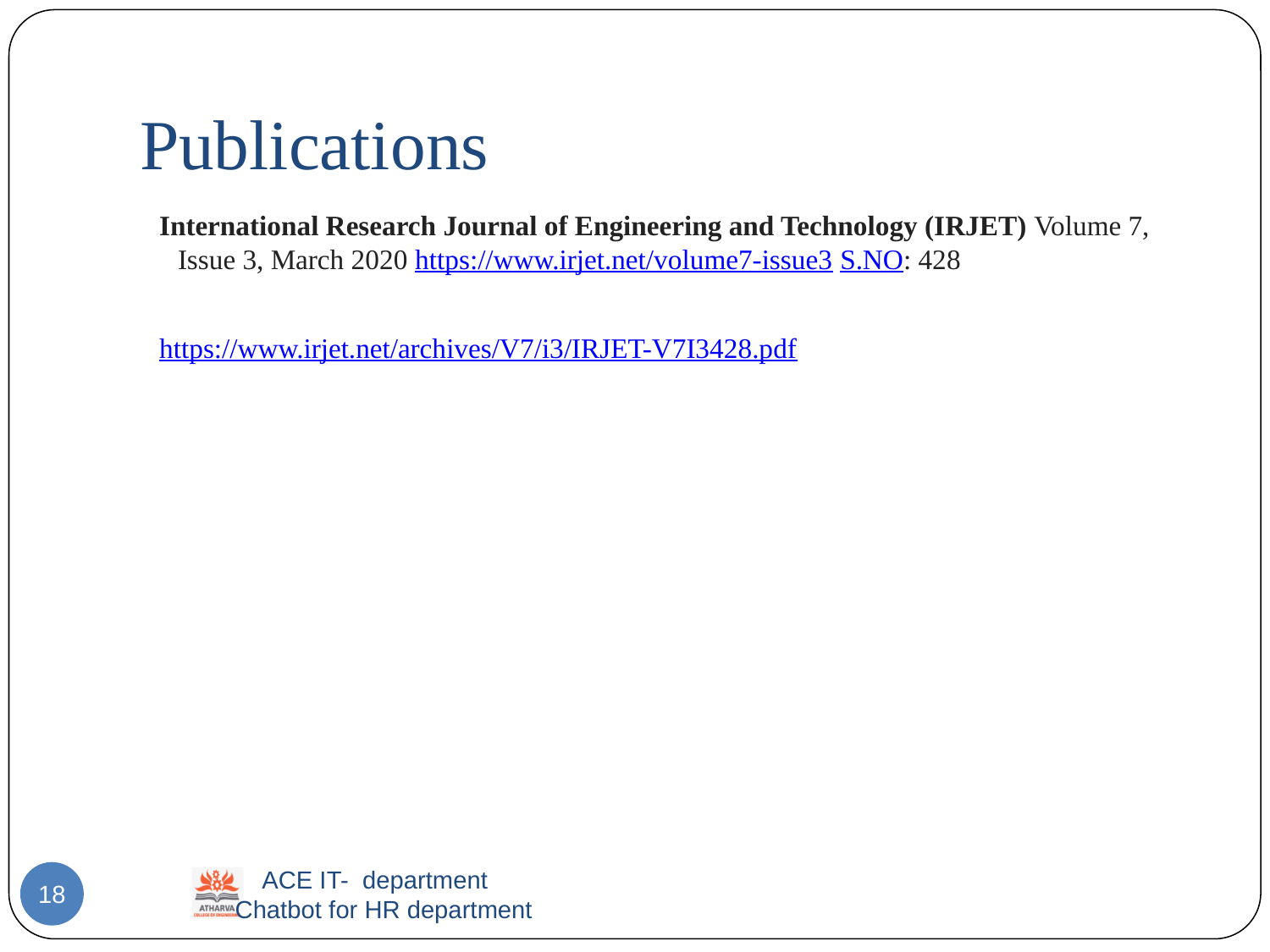

# Publications
International Research Journal of Engineering and Technology (IRJET) Volume 7, Issue 3, March 2020 https://www.irjet.net/volume7-issue3 S.NO: 428

https://www.irjet.net/archives/V7/i3/IRJET-V7I3428.pdf
18
                      ACE IT-  department
Chatbot for HR department